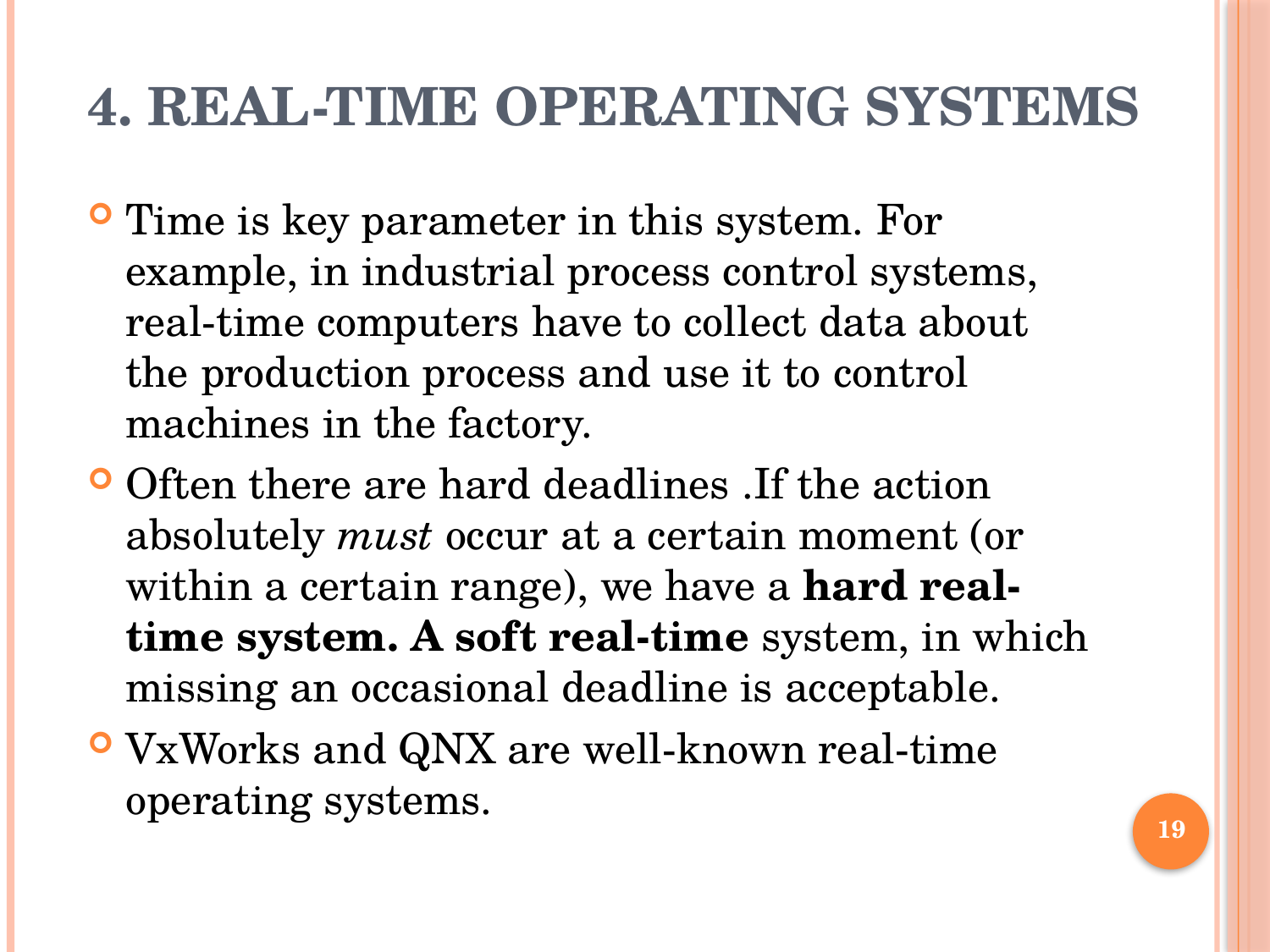

# 4. Real-Time Operating Systems
Time is key parameter in this system. For example, in industrial process control systems, real-time computers have to collect data about the production process and use it to control machines in the factory.
Often there are hard deadlines .If the action absolutely must occur at a certain moment (or within a certain range), we have a hard real-time system. A soft real-time system, in which missing an occasional deadline is acceptable.
VxWorks and QNX are well-known real-time operating systems.
19